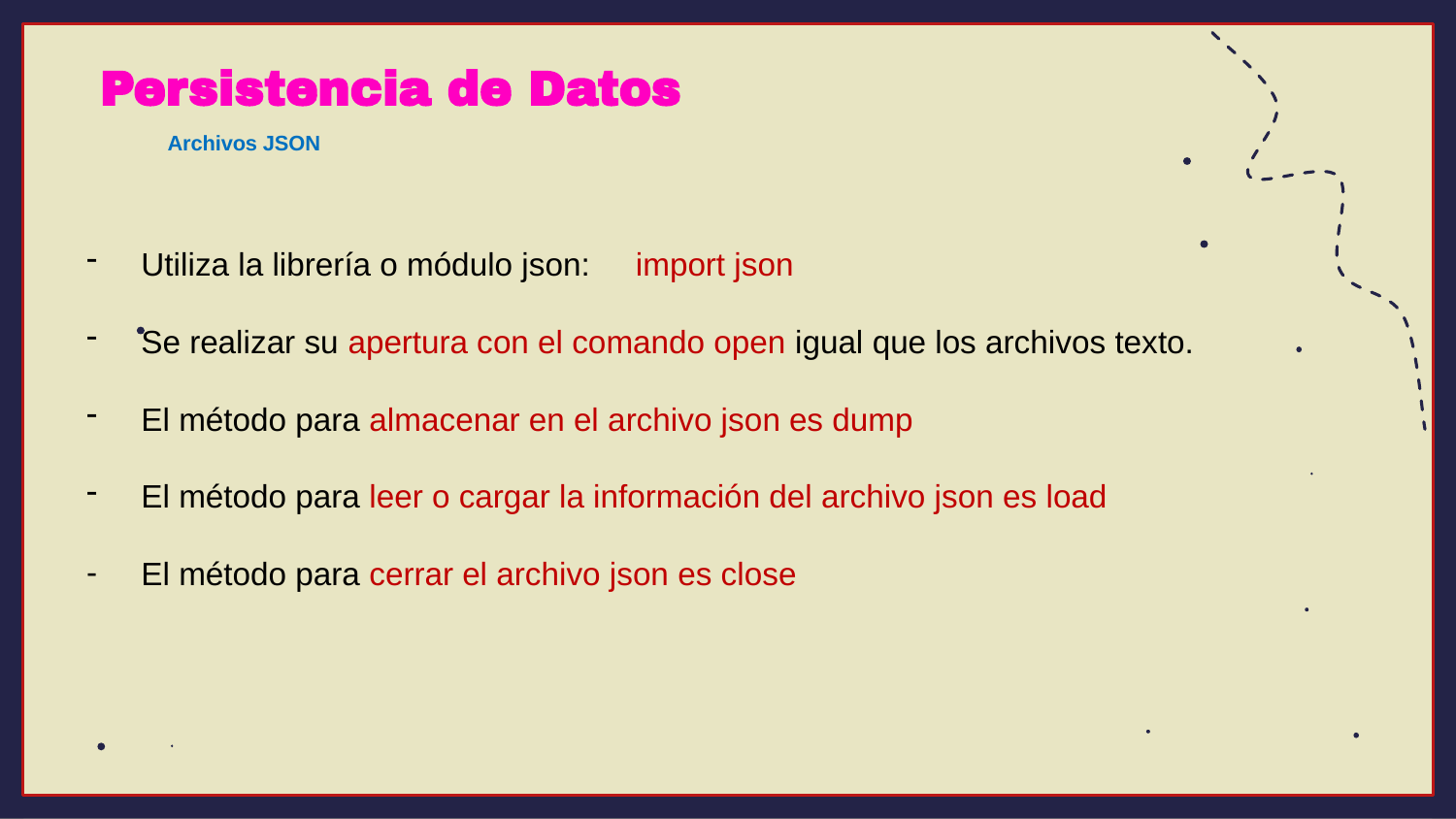

Persistencia de Datos
Archivos JSON
Utiliza la librería o módulo json:     import json

Se realizar su apertura con el comando open igual que los archivos texto.

El método para almacenar en el archivo json es dump

El método para leer o cargar la información del archivo json es load

El método para cerrar el archivo json es close